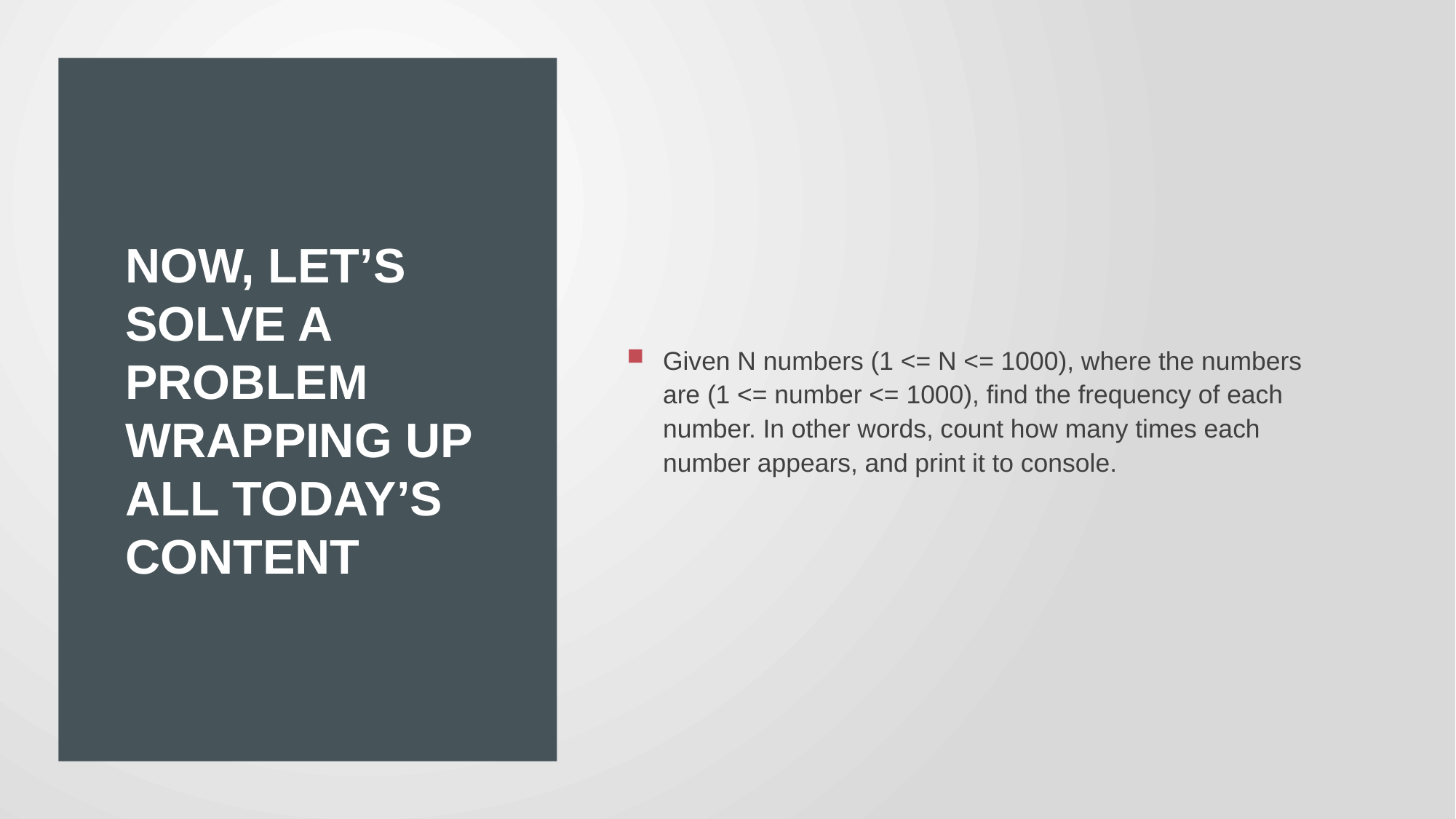

# Now, Let’s solve a problem wrapping up all today’s content
Given N numbers (1 <= N <= 1000), where the numbers are (1 <= number <= 1000), find the frequency of each number. In other words, count how many times each number appears, and print it to console.